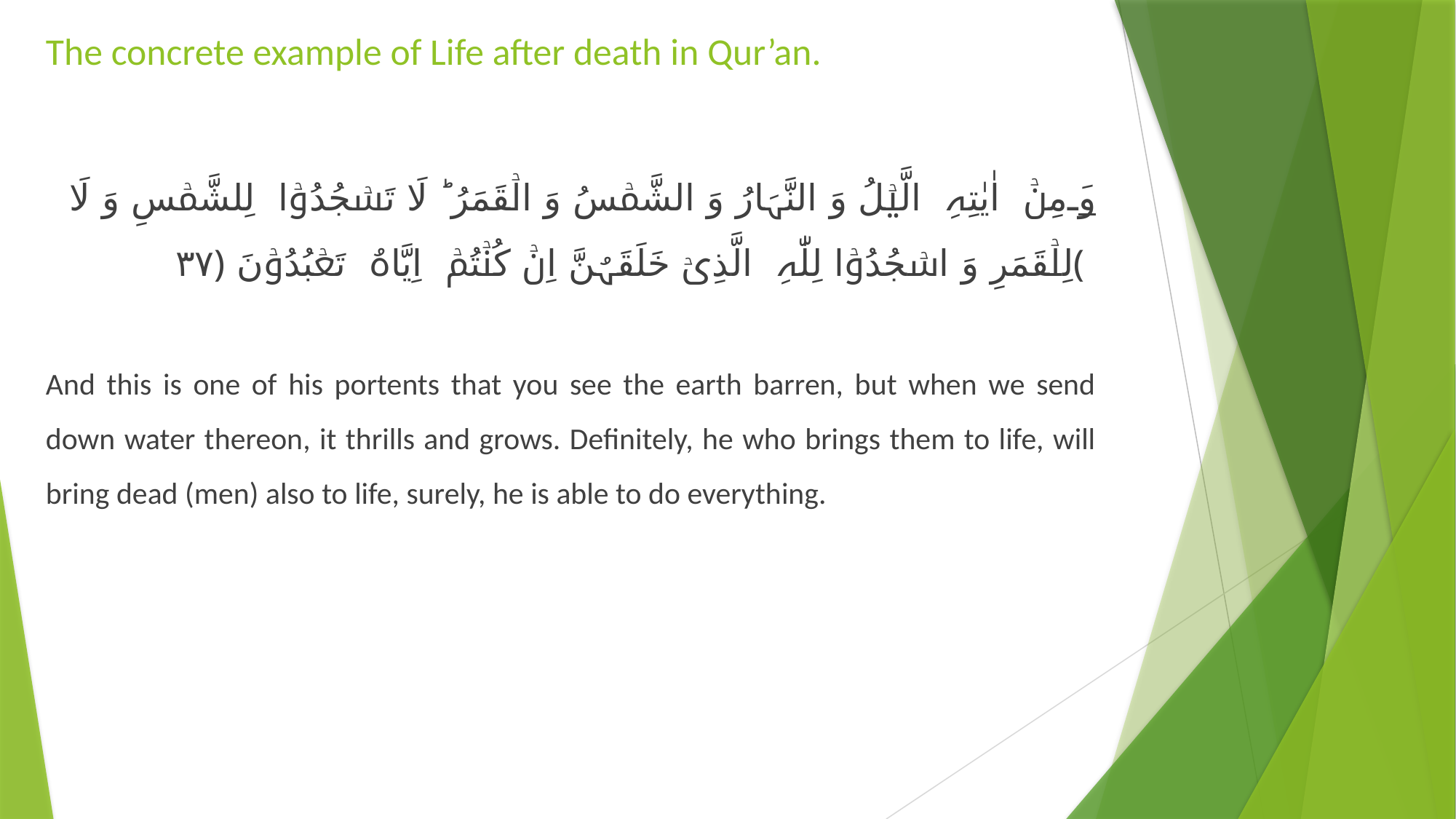

# The concrete example of Life after death in Qur’an.
وَ مِنۡ  اٰیٰتِہِ  الَّیۡلُ وَ النَّہَارُ وَ الشَّمۡسُ وَ الۡقَمَرُ ؕ لَا تَسۡجُدُوۡا  لِلشَّمۡسِ وَ لَا لِلۡقَمَرِ وَ اسۡجُدُوۡا لِلّٰہِ  الَّذِیۡ خَلَقَہُنَّ اِنۡ کُنۡتُمۡ  اِیَّاہُ  تَعۡبُدُوۡنَ ﴿۳۷﴾

And this is one of his portents that you see the earth barren, but when we send down water thereon, it thrills and grows. Definitely, he who brings them to life, will bring dead (men) also to life, surely, he is able to do everything.